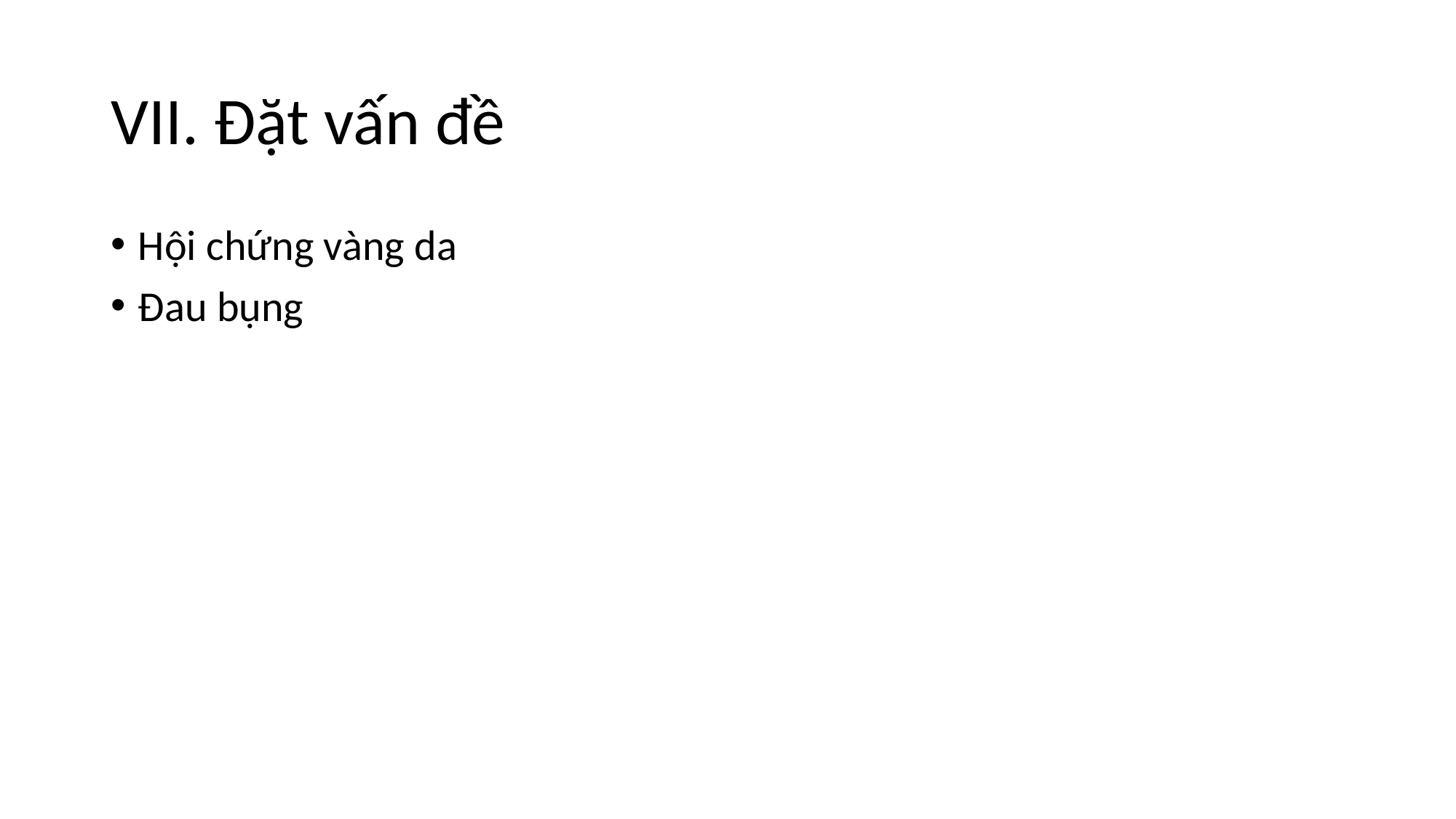

# VII. Đặt vấn đề
Hội chứng vàng da
Đau bụng